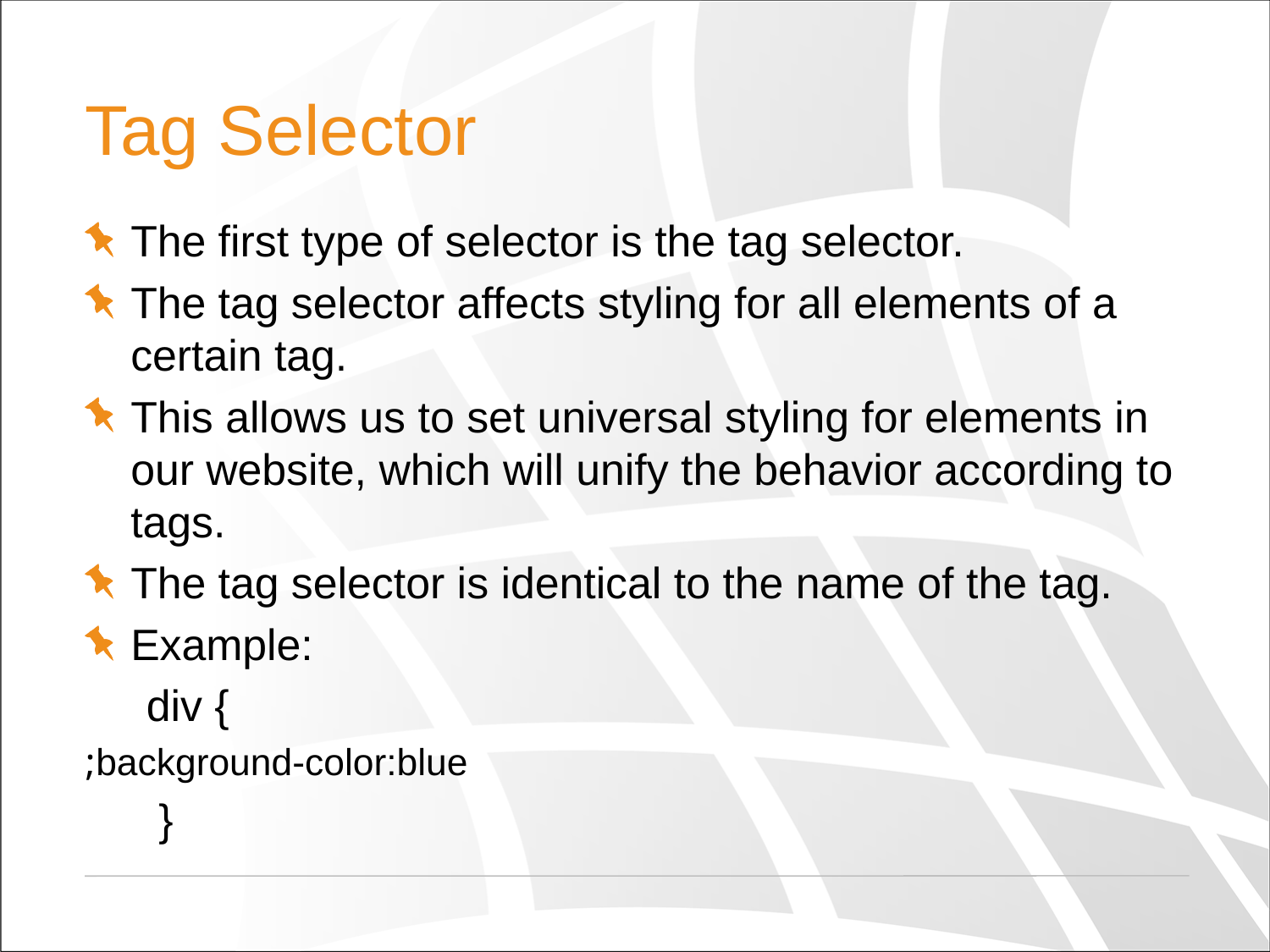

# Tag Selector
The first type of selector is the tag selector.
The tag selector affects styling for all elements of a certain tag.
This allows us to set universal styling for elements in our website, which will unify the behavior according to tags.
The tag selector is identical to the name of the tag.
Example:
     div {
	background-color:blue;
      }